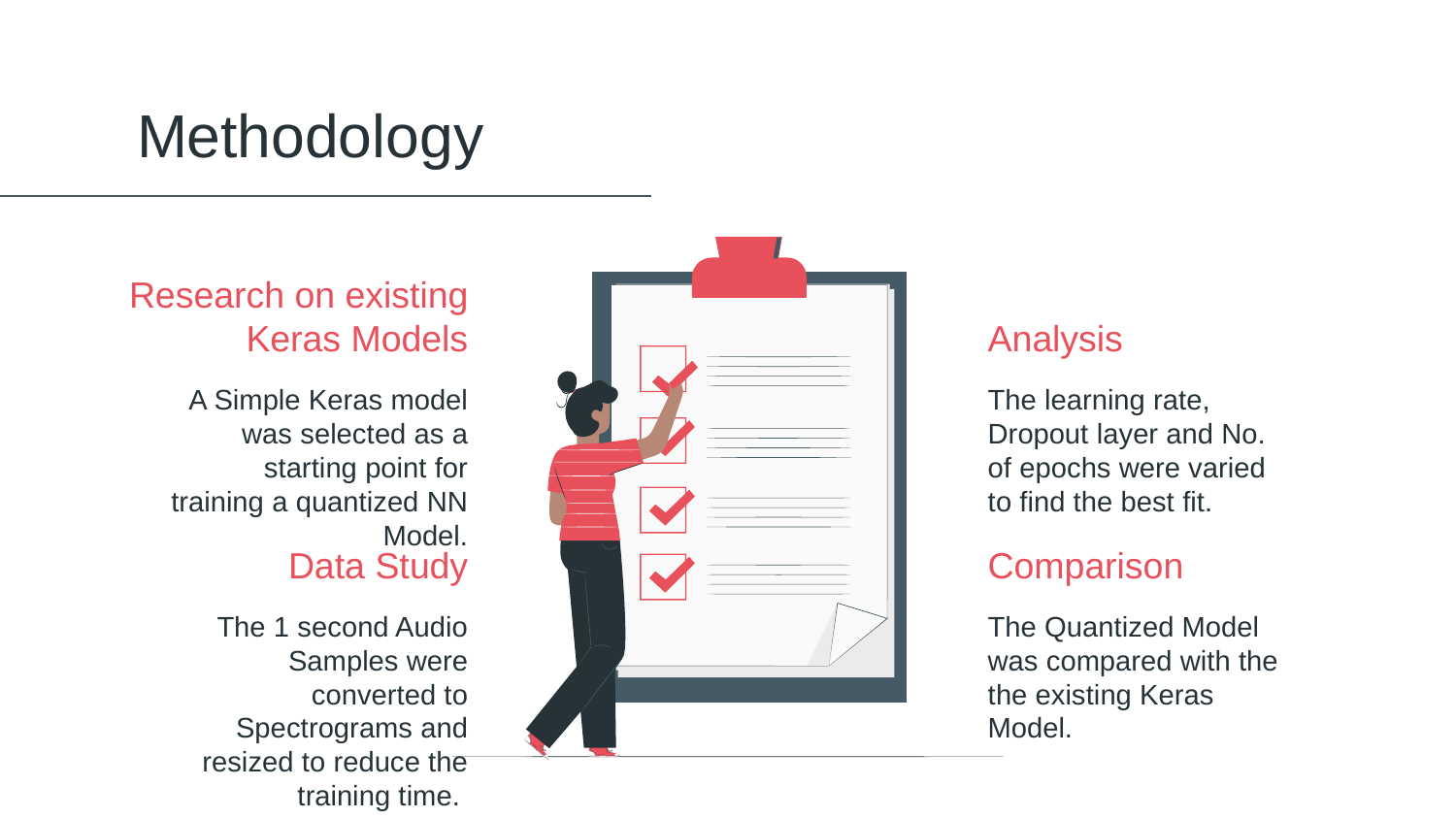

Methodology

# Research on existing Keras Models
Analysis
A Simple Keras model was selected as a starting point for training a quantized NN Model.
The learning rate, Dropout layer and No. of epochs were varied to find the best fit.

Data Study
Comparison
The 1 second Audio Samples were converted to Spectrograms and resized to reduce the training time.

The Quantized Model was compared with the the existing Keras Model.